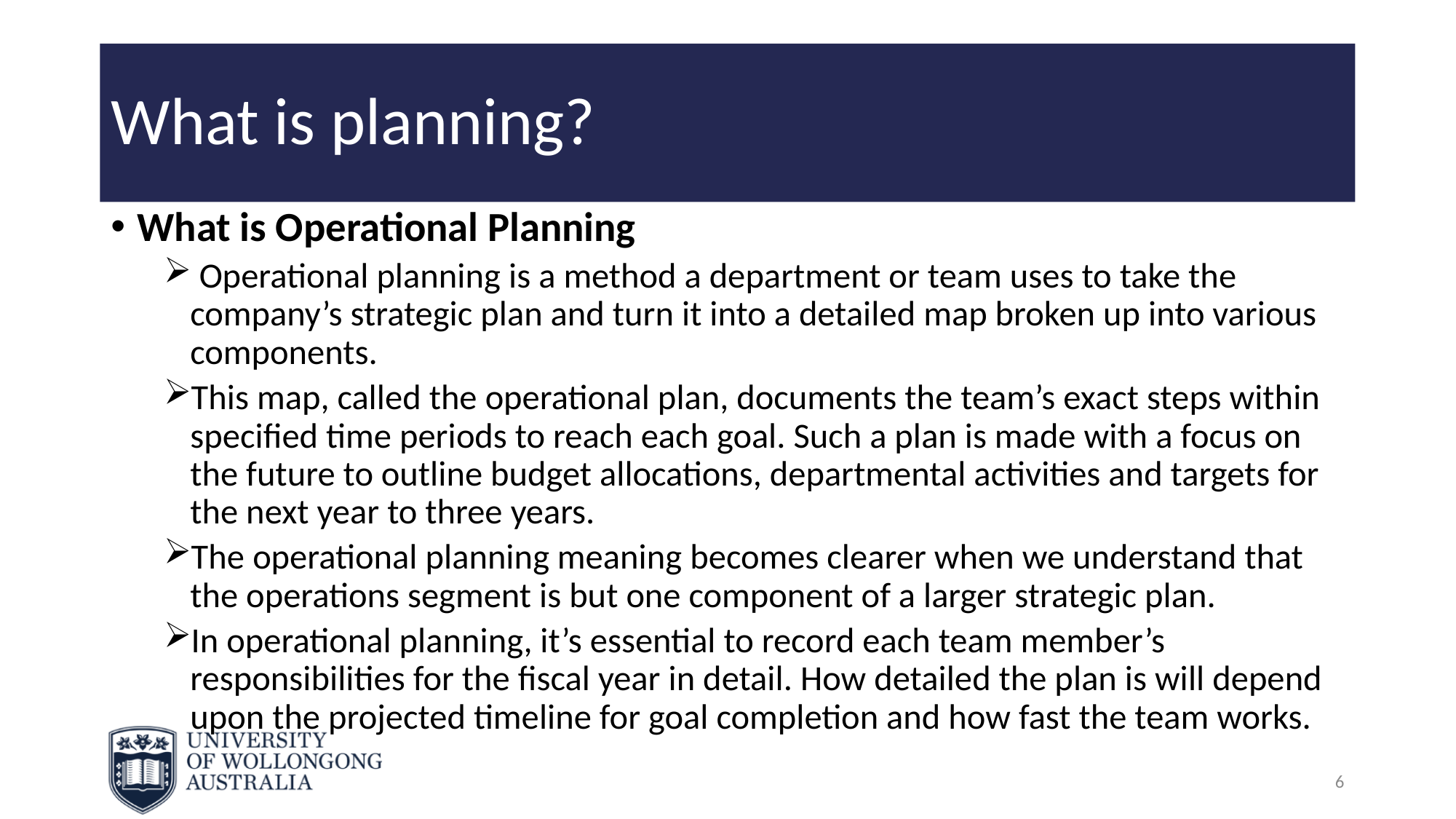

# What is planning?
What is Operational Planning
 Operational planning is a method a department or team uses to take the company’s strategic plan and turn it into a detailed map broken up into various components.
This map, called the operational plan, documents the team’s exact steps within specified time periods to reach each goal. Such a plan is made with a focus on the future to outline budget allocations, departmental activities and targets for the next year to three years.
The operational planning meaning becomes clearer when we understand that the operations segment is but one component of a larger strategic plan.
In operational planning, it’s essential to record each team member’s responsibilities for the fiscal year in detail. How detailed the plan is will depend upon the projected timeline for goal completion and how fast the team works.
6